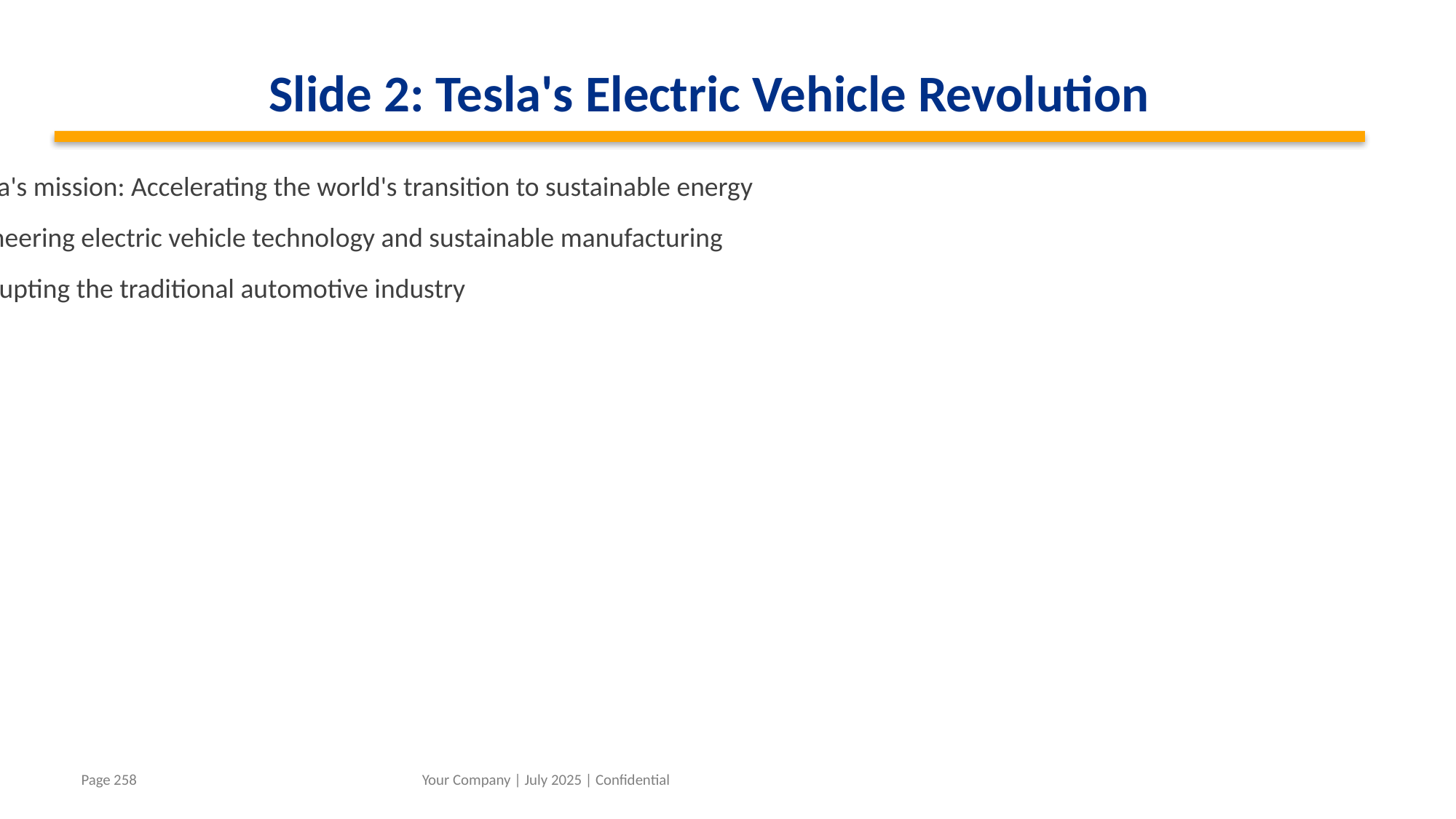

Slide 2: Tesla's Electric Vehicle Revolution

Tesla's mission: Accelerating the world's transition to sustainable energy
Pioneering electric vehicle technology and sustainable manufacturing
Disrupting the traditional automotive industry
Your Company | July 2025 | Confidential
Page 258